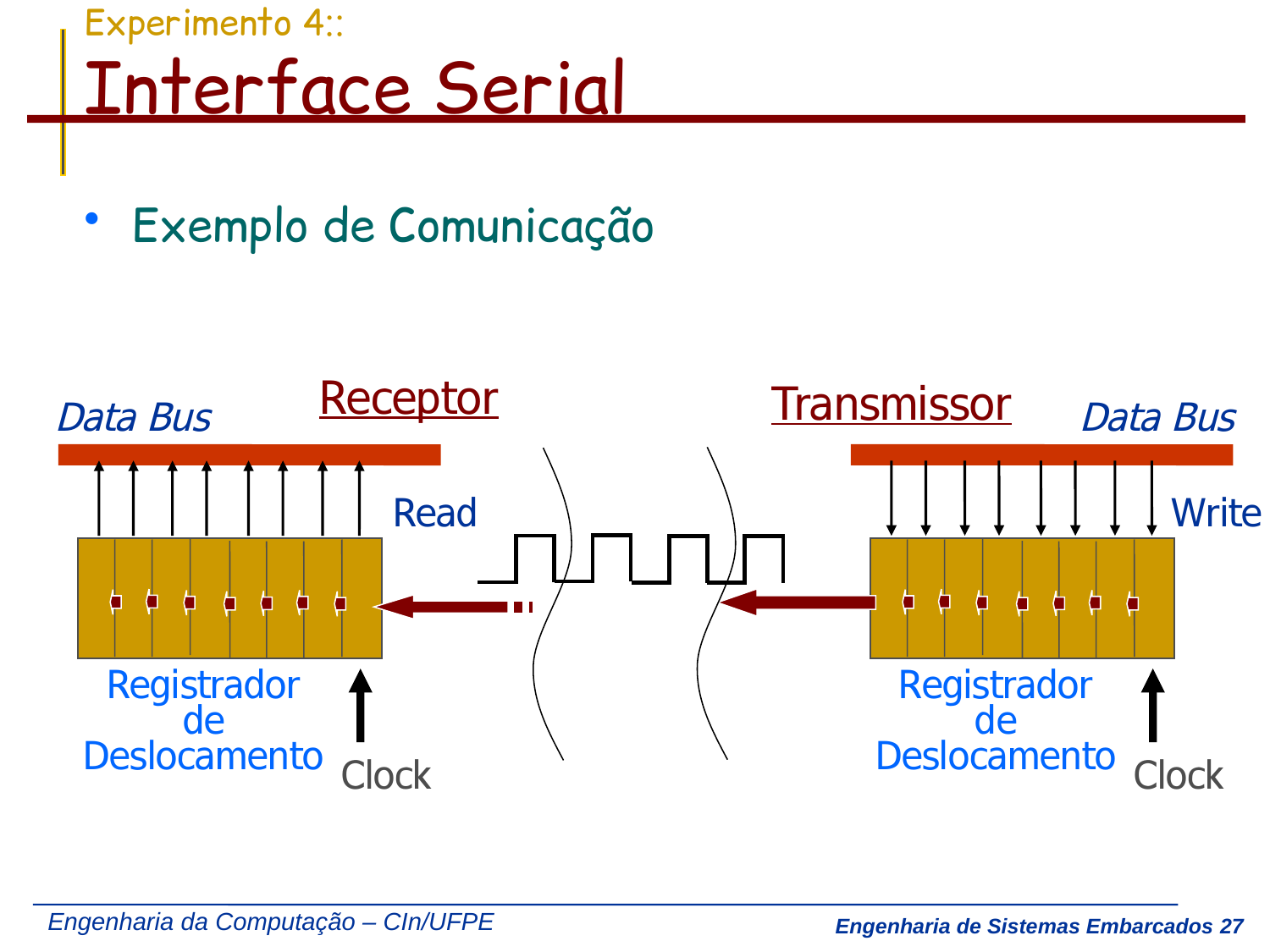

# Experimento 4:: Interface Serial
Exemplo de Comunicação
Receptor
Transmissor
Data Bus
Data Bus

Read
Write

Registrador
de
Deslocamento
Registrador
de
Deslocamento
Clock
Clock